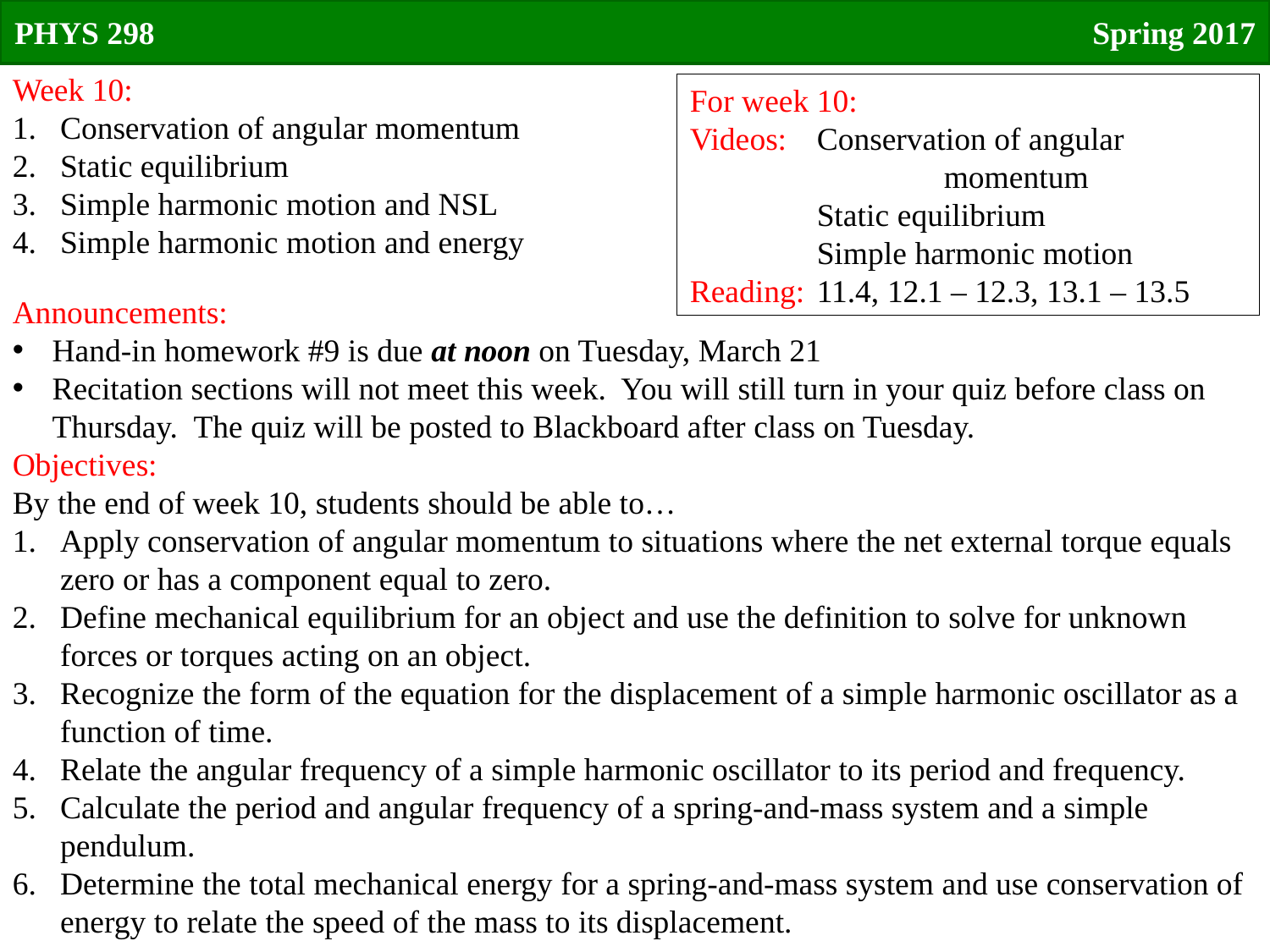

PHYS 298
Spring 2017
Week 10:
Conservation of angular momentum
Static equilibrium
Simple harmonic motion and NSL
Simple harmonic motion and energy
For week 10:
Videos:	Conservation of angular 			momentum
	Static equilibrium
	Simple harmonic motion
Reading:	11.4, 12.1 – 12.3, 13.1 – 13.5
Announcements:
Hand-in homework #9 is due at noon on Tuesday, March 21
Recitation sections will not meet this week.  You will still turn in your quiz before class on Thursday.  The quiz will be posted to Blackboard after class on Tuesday.
Objectives:
By the end of week 10, students should be able to…
Apply conservation of angular momentum to situations where the net external torque equals zero or has a component equal to zero.
Define mechanical equilibrium for an object and use the definition to solve for unknown forces or torques acting on an object.
Recognize the form of the equation for the displacement of a simple harmonic oscillator as a function of time.
Relate the angular frequency of a simple harmonic oscillator to its period and frequency.
Calculate the period and angular frequency of a spring-and-mass system and a simple pendulum.
Determine the total mechanical energy for a spring-and-mass system and use conservation of energy to relate the speed of the mass to its displacement.